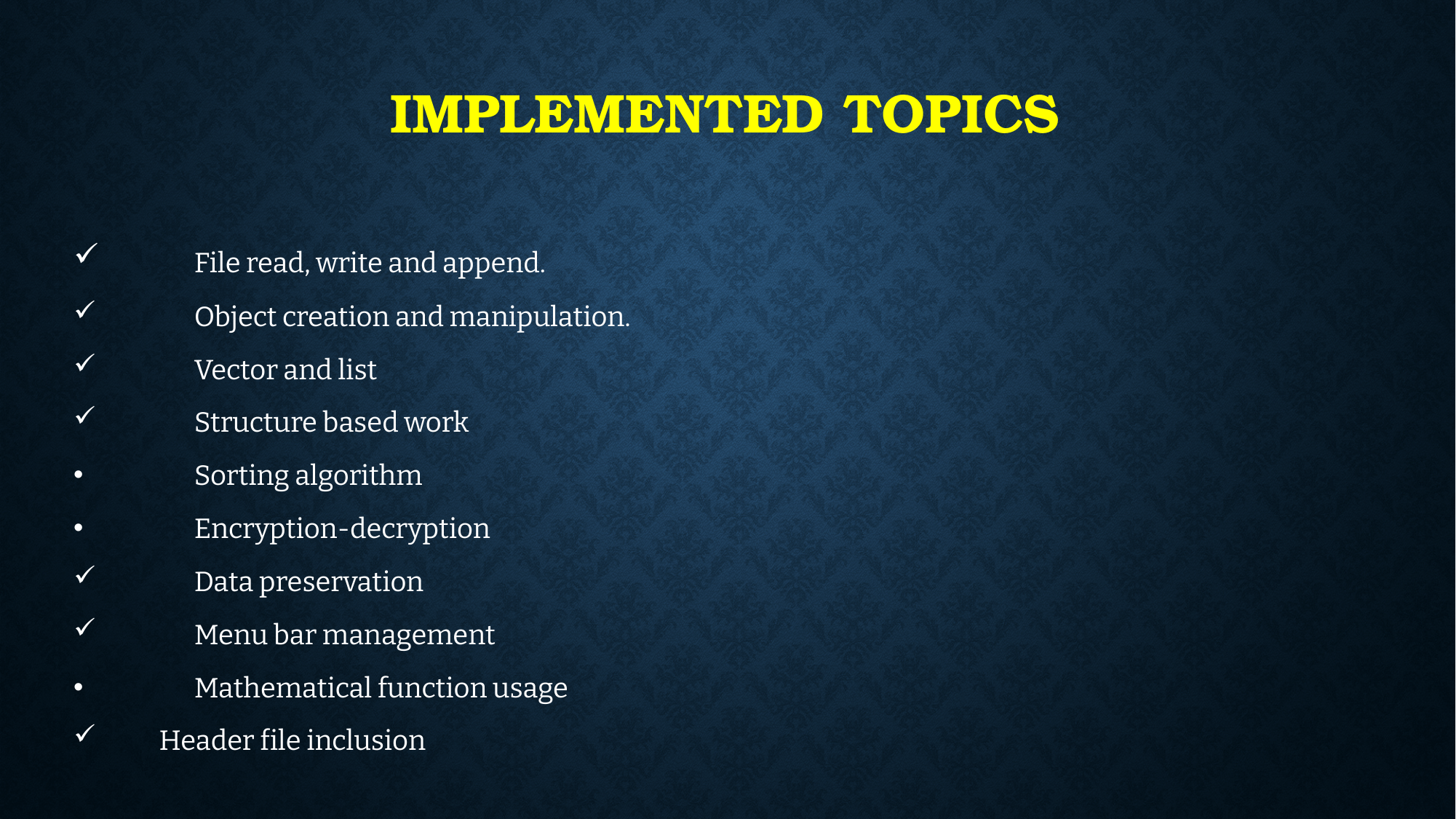

# Implemented topics
 	File read, write and append.
 	Object creation and manipulation.
 	Vector and list
 	Structure based work
 	Sorting algorithm
 	Encryption-decryption
 	Data preservation
 	Menu bar management
 	Mathematical function usage
           Header file inclusion